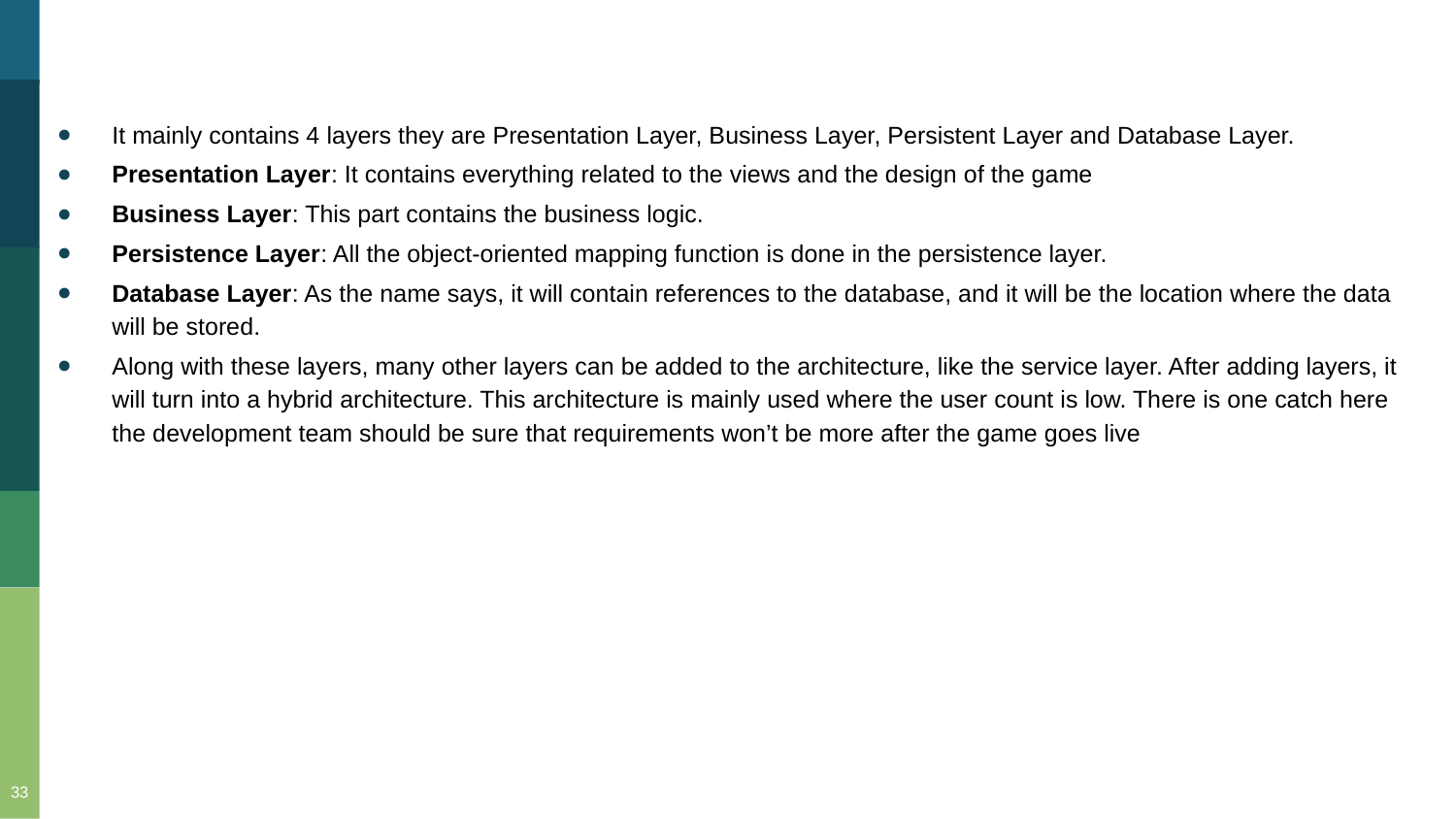

It mainly contains 4 layers they are Presentation Layer, Business Layer, Persistent Layer and Database Layer.
Presentation Layer: It contains everything related to the views and the design of the game
Business Layer: This part contains the business logic.
Persistence Layer: All the object-oriented mapping function is done in the persistence layer.
Database Layer: As the name says, it will contain references to the database, and it will be the location where the data will be stored.
Along with these layers, many other layers can be added to the architecture, like the service layer. After adding layers, it will turn into a hybrid architecture. This architecture is mainly used where the user count is low. There is one catch here the development team should be sure that requirements won’t be more after the game goes live

33